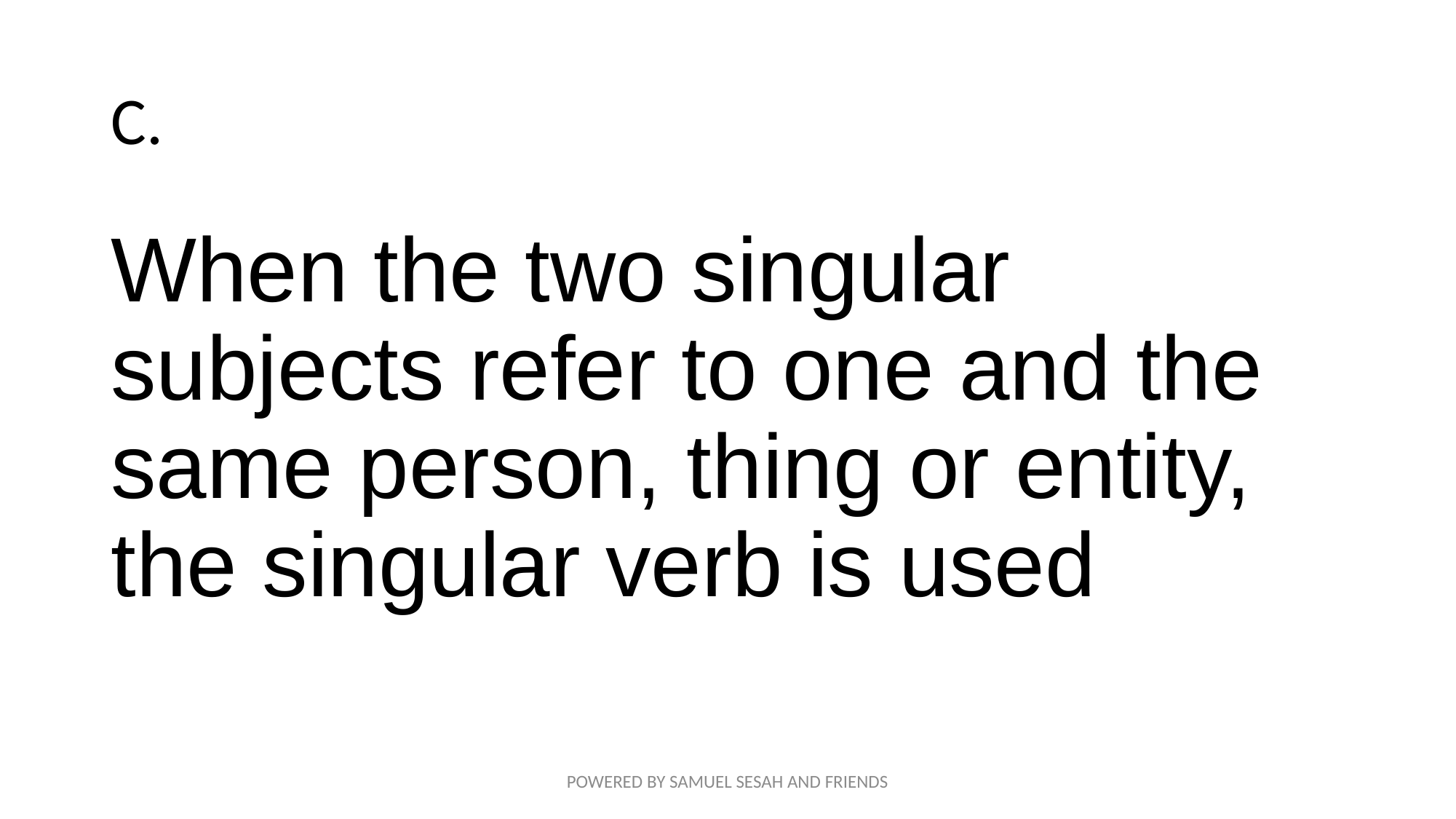

# C.
When the two singular subjects refer to one and the same person, thing or entity, the singular verb is used
POWERED BY SAMUEL SESAH AND FRIENDS